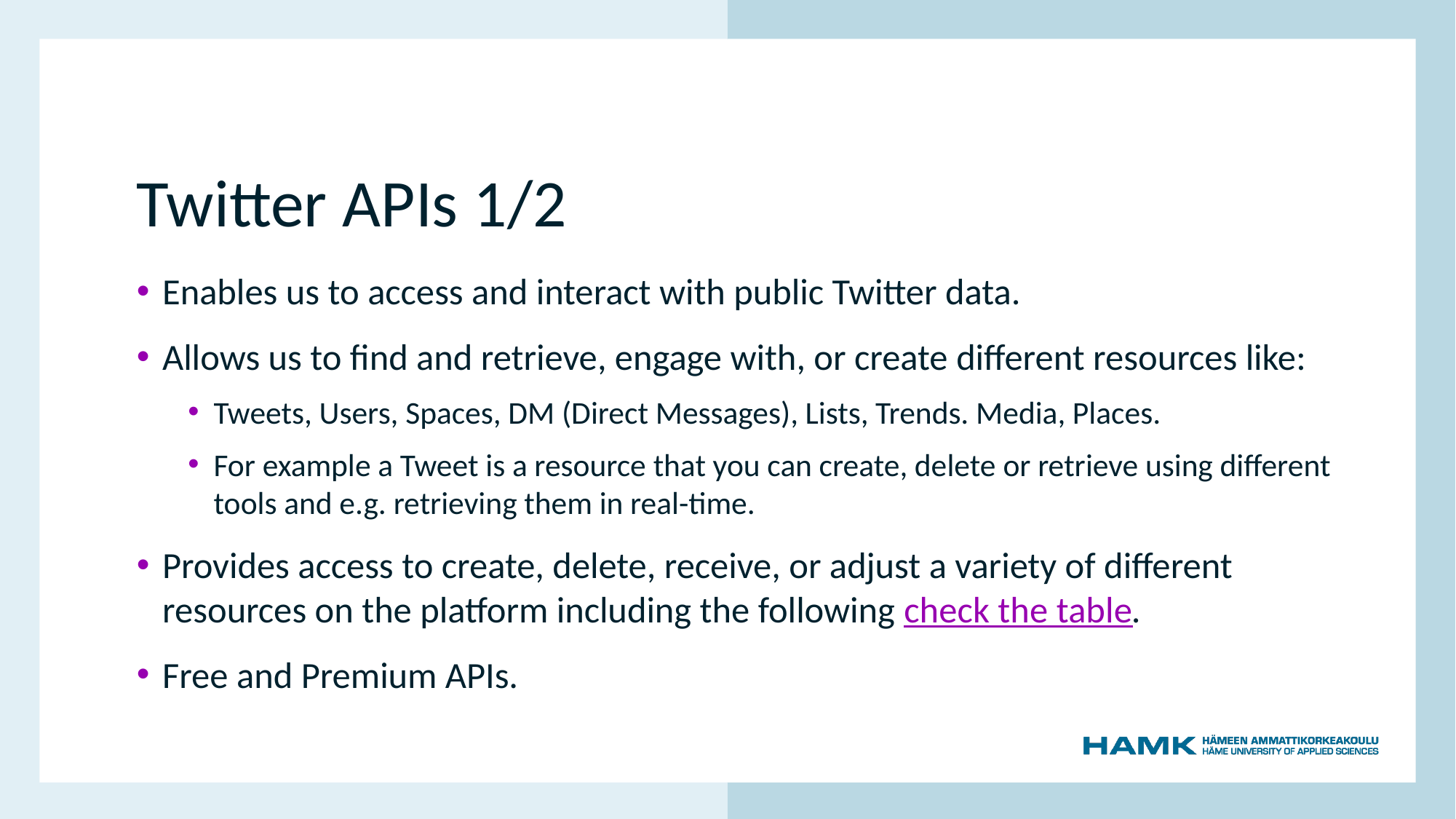

# Twitter APIs 1/2
Enables us to access and interact with public Twitter data.
Allows us to find and retrieve, engage with, or create different resources like:
Tweets, Users, Spaces, DM (Direct Messages), Lists, Trends. Media, Places.
For example a Tweet is a resource that you can create, delete or retrieve using different tools and e.g. retrieving them in real-time.
Provides access to create, delete, receive, or adjust a variety of different resources on the platform including the following check the table.
Free and Premium APIs.